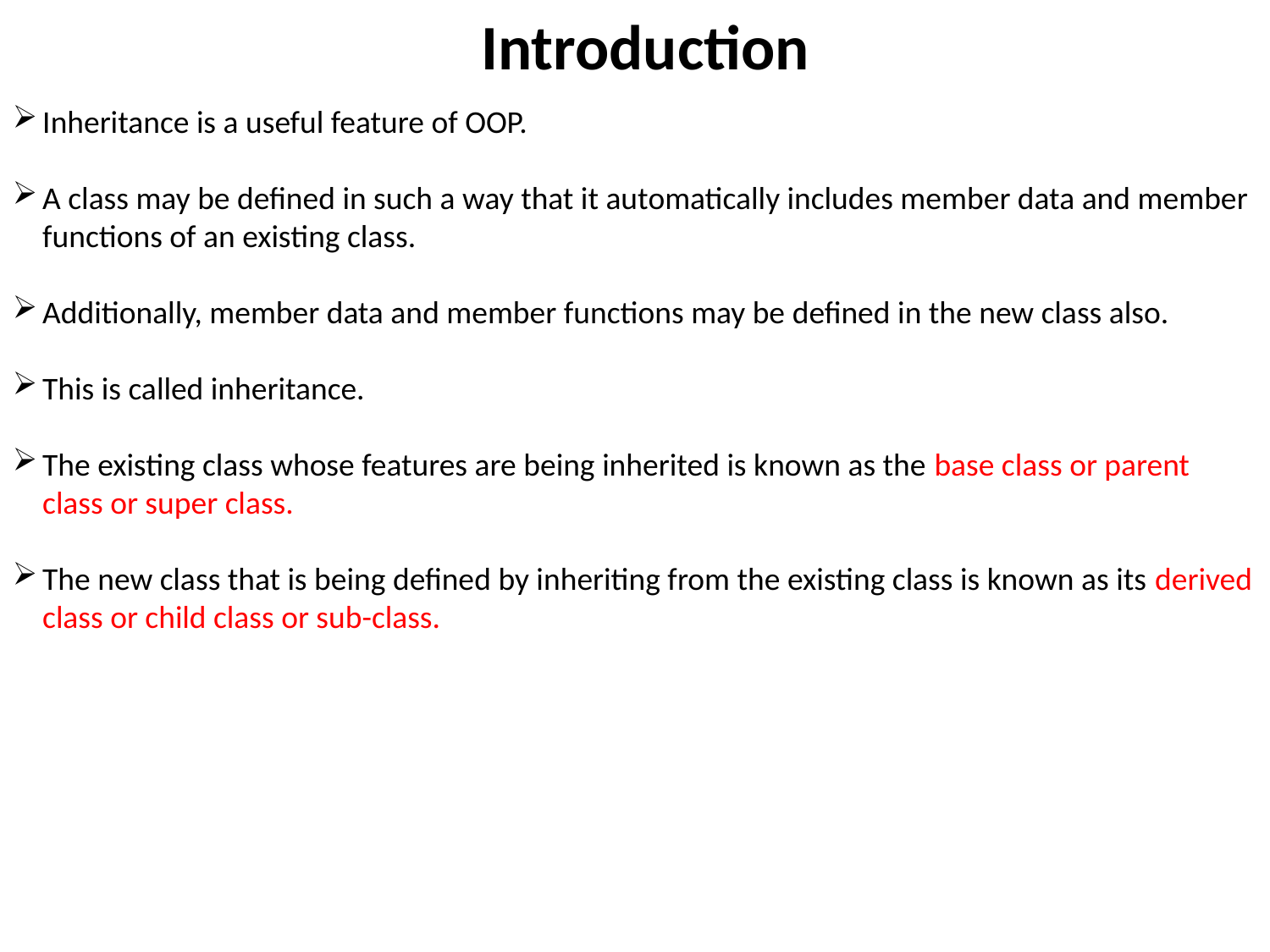

Introduction
Inheritance is a useful feature of OOP.

A class may be defined in such a way that it automatically includes member data and member functions of an existing class.

Additionally, member data and member functions may be defined in the new class also.

This is called inheritance.

The existing class whose features are being inherited is known as the base class or parent class or super class.

The new class that is being defined by inheriting from the existing class is known as its derived class or child class or sub-class.